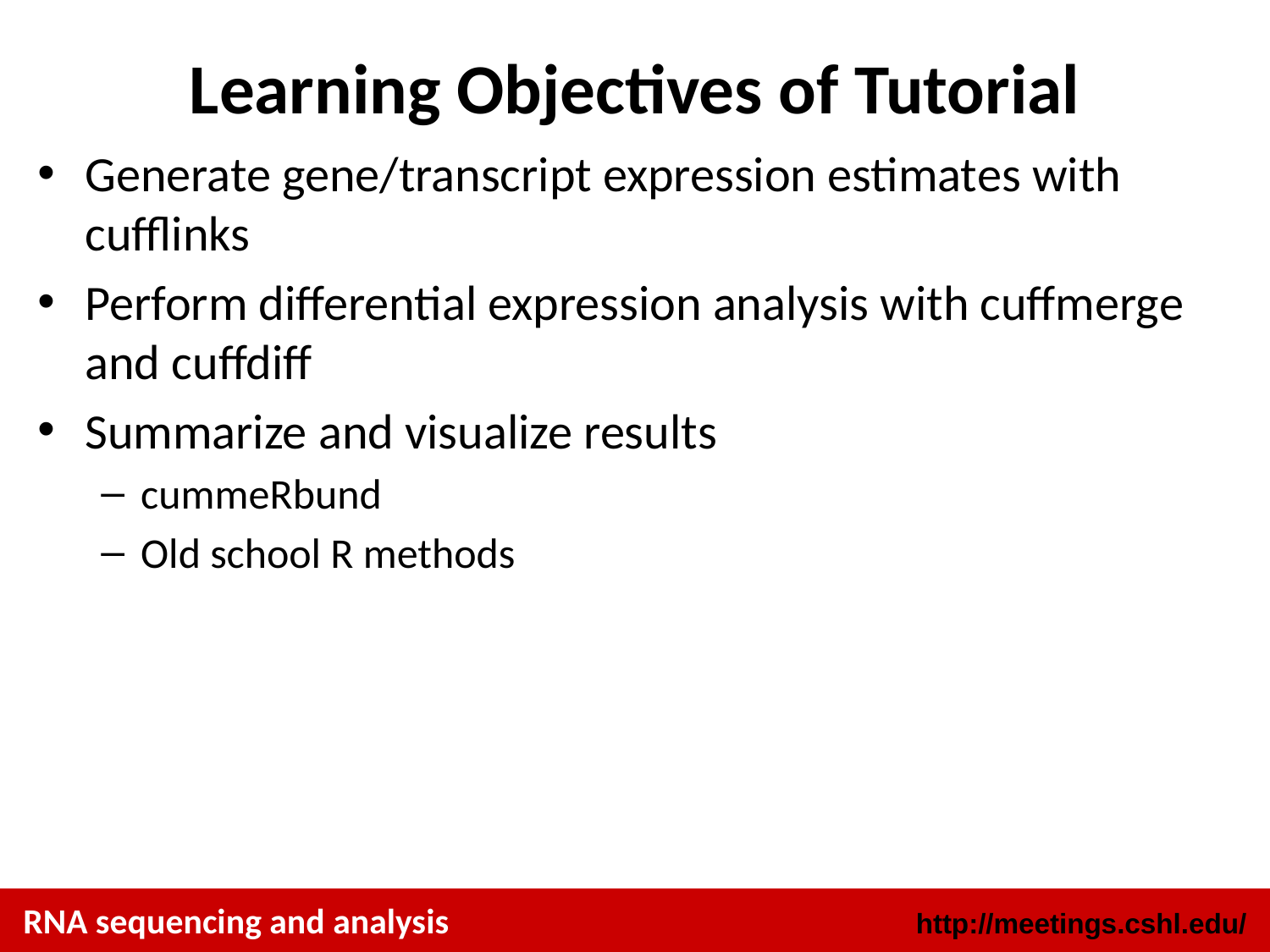

# Learning Objectives of Tutorial
Generate gene/transcript expression estimates with cufflinks
Perform differential expression analysis with cuffmerge and cuffdiff
Summarize and visualize results
cummeRbund
Old school R methods